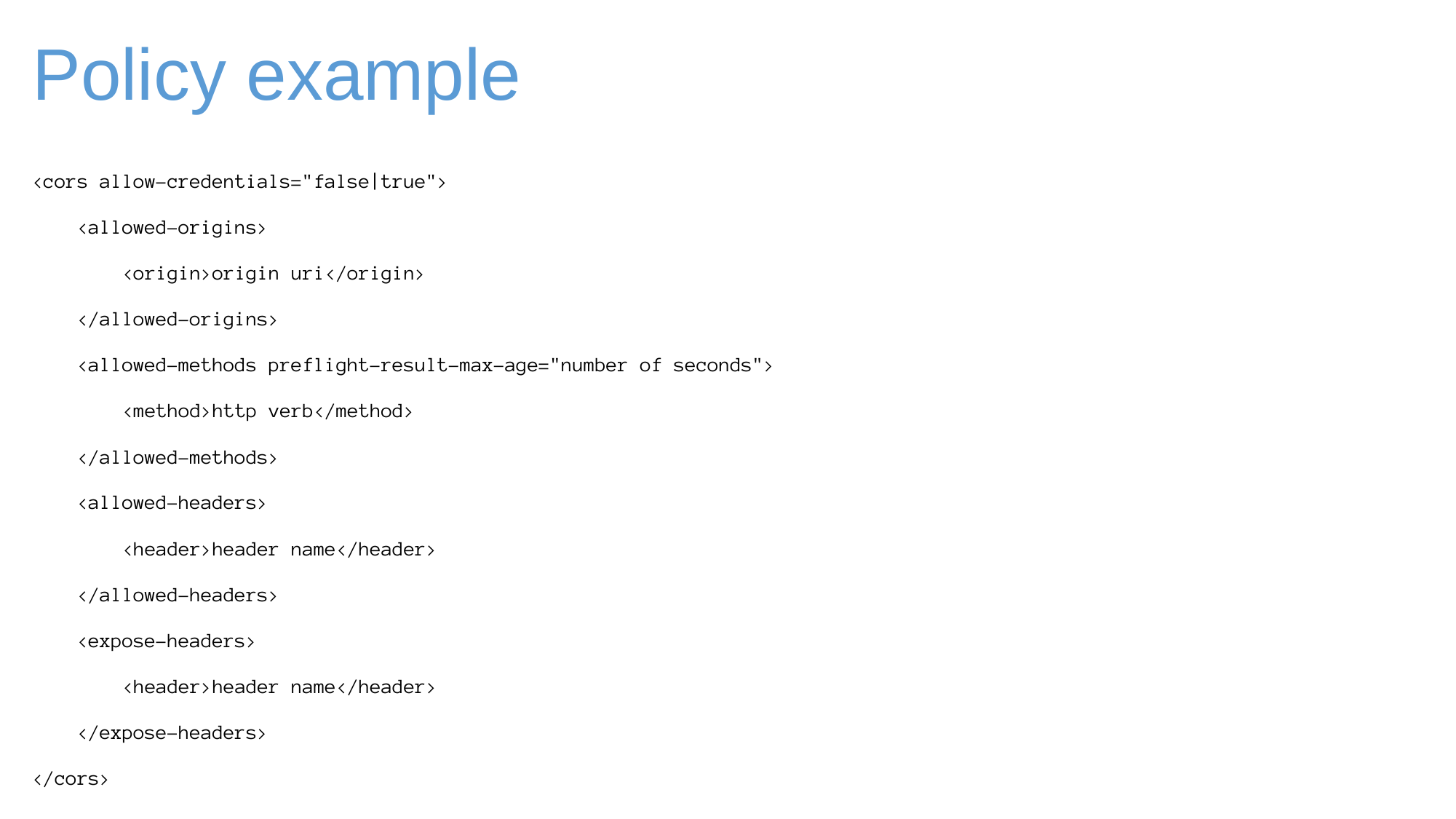

# Policy example
<cors allow-credentials="false|true">
    <allowed-origins>
        <origin>origin uri</origin>
    </allowed-origins>
    <allowed-methods preflight-result-max-age="number of seconds">
        <method>http verb</method>
    </allowed-methods>
    <allowed-headers>
        <header>header name</header>
    </allowed-headers>
    <expose-headers>
        <header>header name</header>
    </expose-headers>
</cors>